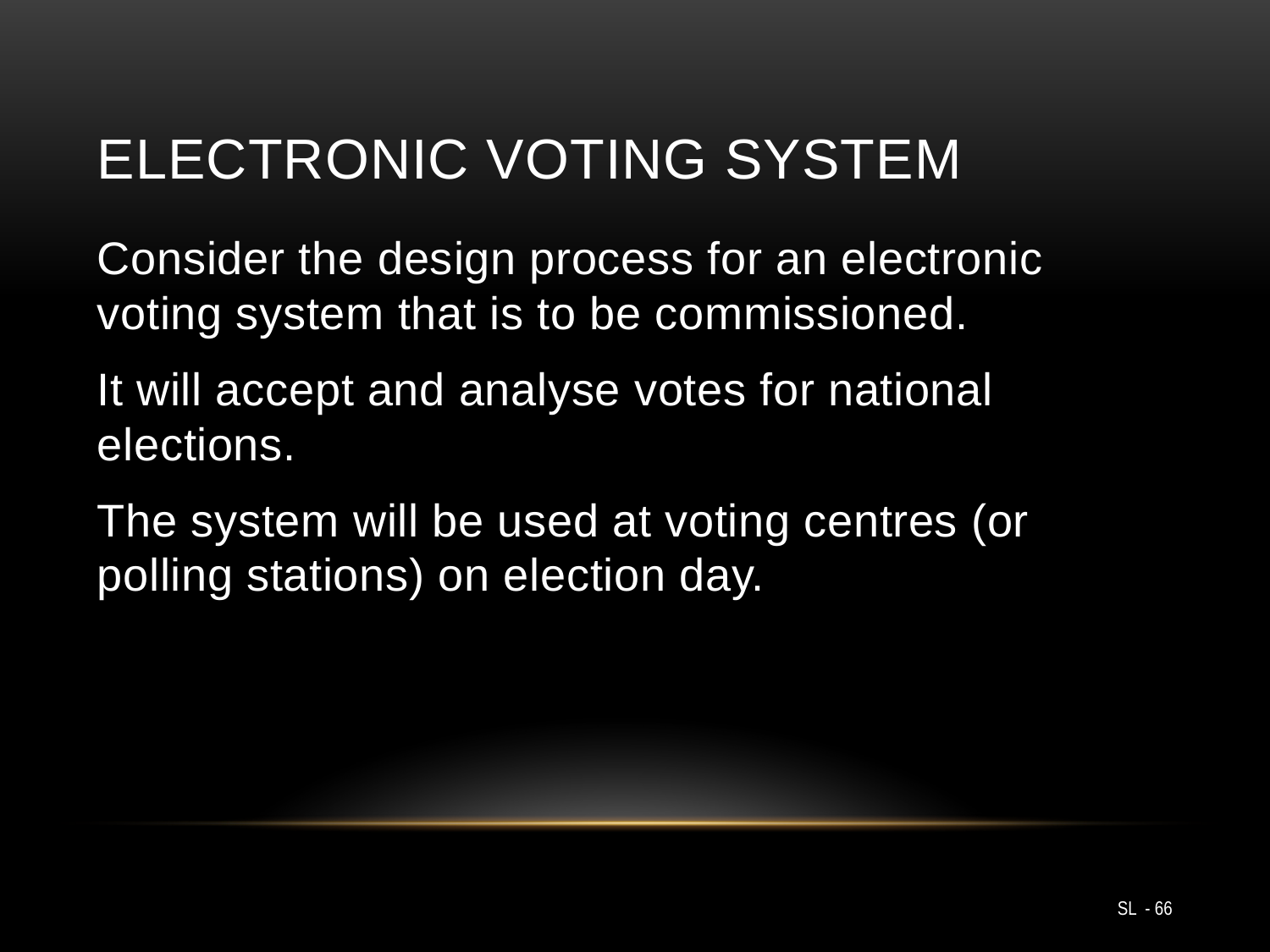

# Electronic Voting System
Consider the design process for an electronic voting system that is to be commissioned.
It will accept and analyse votes for national elections.
The system will be used at voting centres (or polling stations) on election day.
SL  - 66